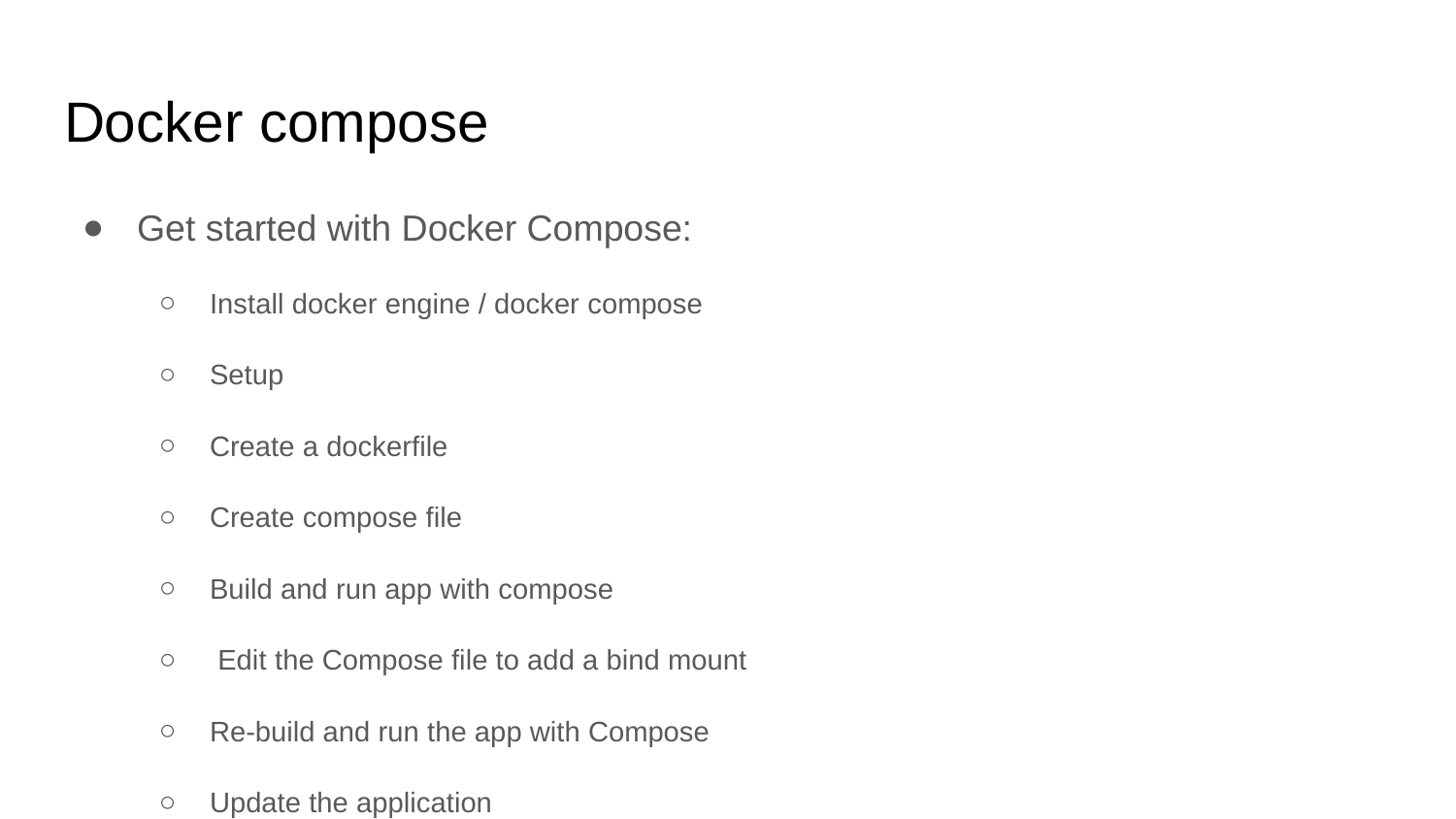

# Docker compose
Get started with Docker Compose:
Install docker engine / docker compose
Setup
Create a dockerfile
Create compose file
Build and run app with compose
 Edit the Compose file to add a bind mount
Re-build and run the app with Compose
Update the application